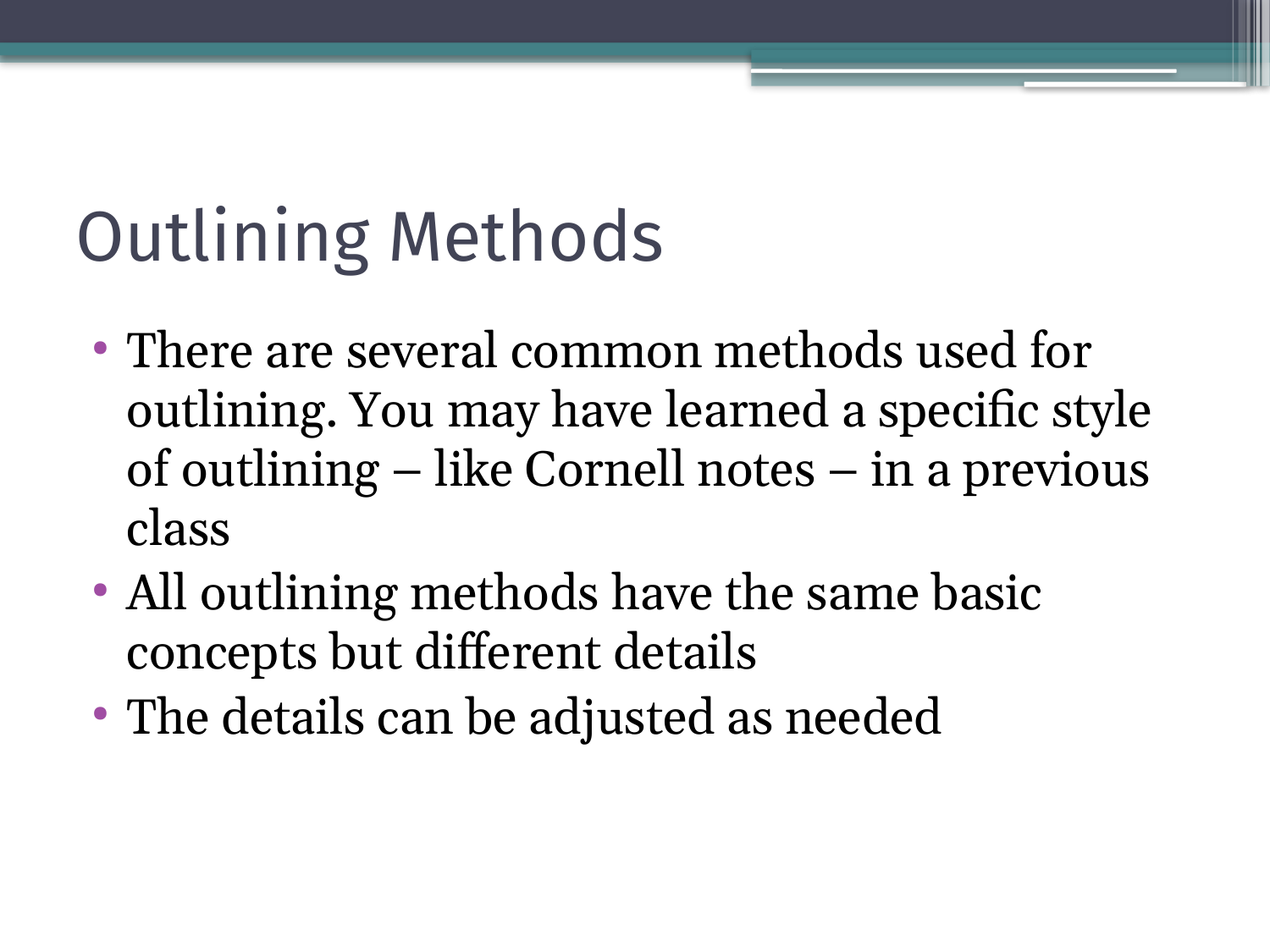

# Outlining Methods
There are several common methods used for outlining. You may have learned a specific style of outlining – like Cornell notes – in a previous class
All outlining methods have the same basic concepts but different details
The details can be adjusted as needed